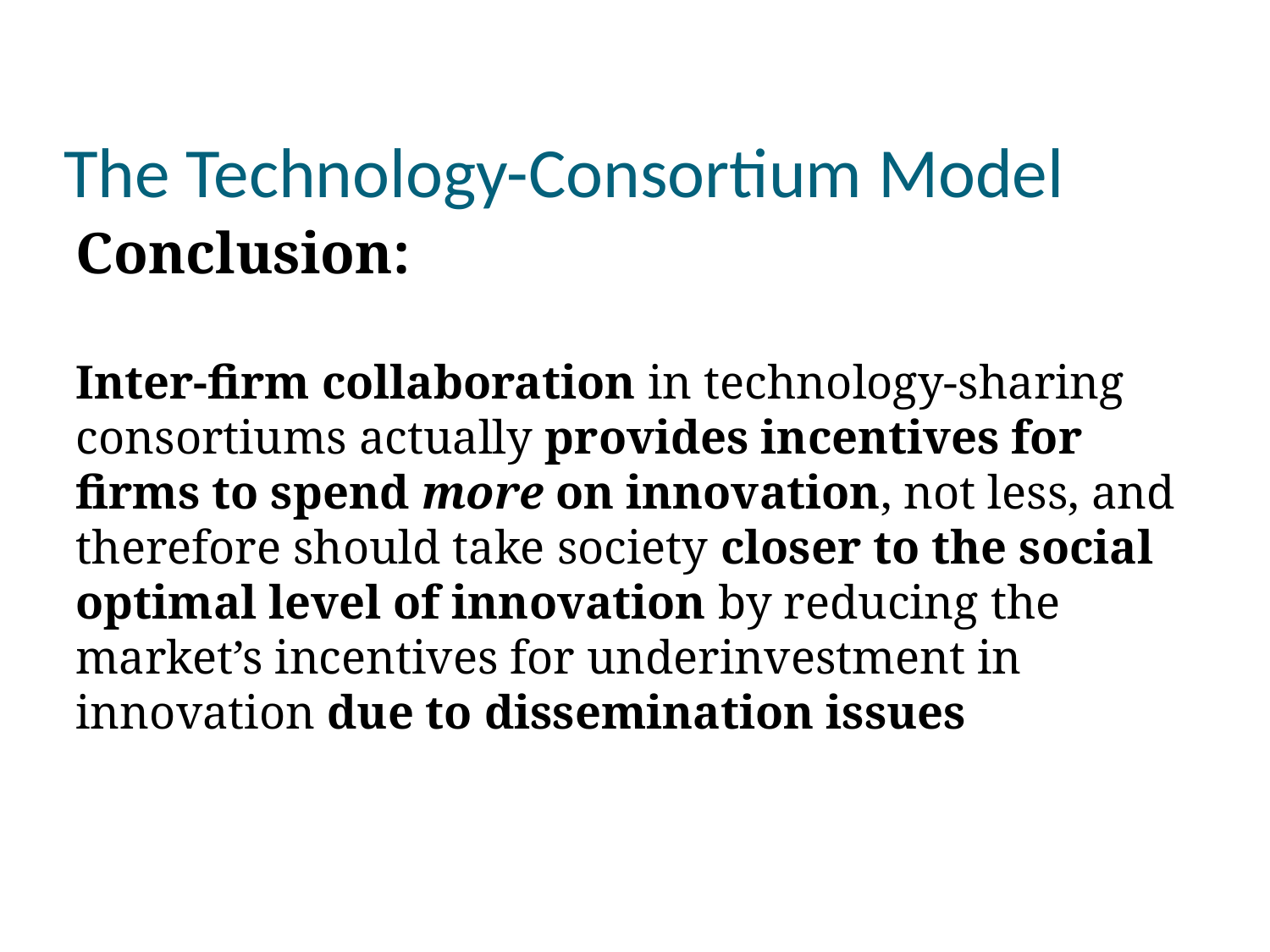

The Technology-Consortium Model
Conclusion:

Inter-firm collaboration in technology-sharing consortiums actually provides incentives for firms to spend more on innovation, not less, and therefore should take society closer to the social optimal level of innovation by reducing the market’s incentives for underinvestment in innovation due to dissemination issues